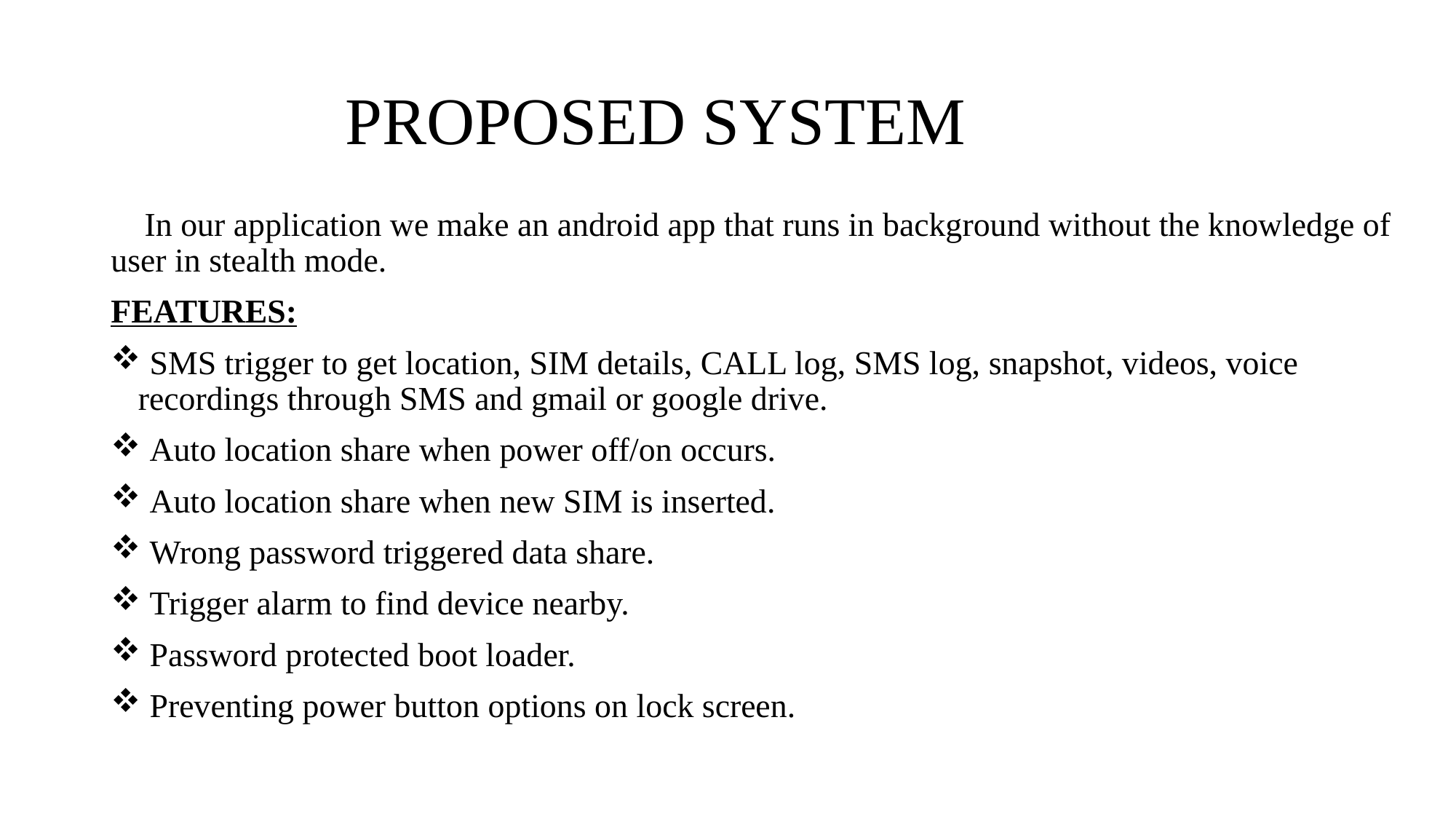

# PROPOSED SYSTEM
    In our application we make an android app that runs in background without the knowledge of user in stealth mode.
FEATURES:
 SMS trigger to get location, SIM details, CALL log, SMS log, snapshot, videos, voice      recordings through SMS and gmail or google drive.
 Auto location share when power off/on occurs.
 Auto location share when new SIM is inserted.
 Wrong password triggered data share.
 Trigger alarm to find device nearby.
 Password protected boot loader.
 Preventing power button options on lock screen.